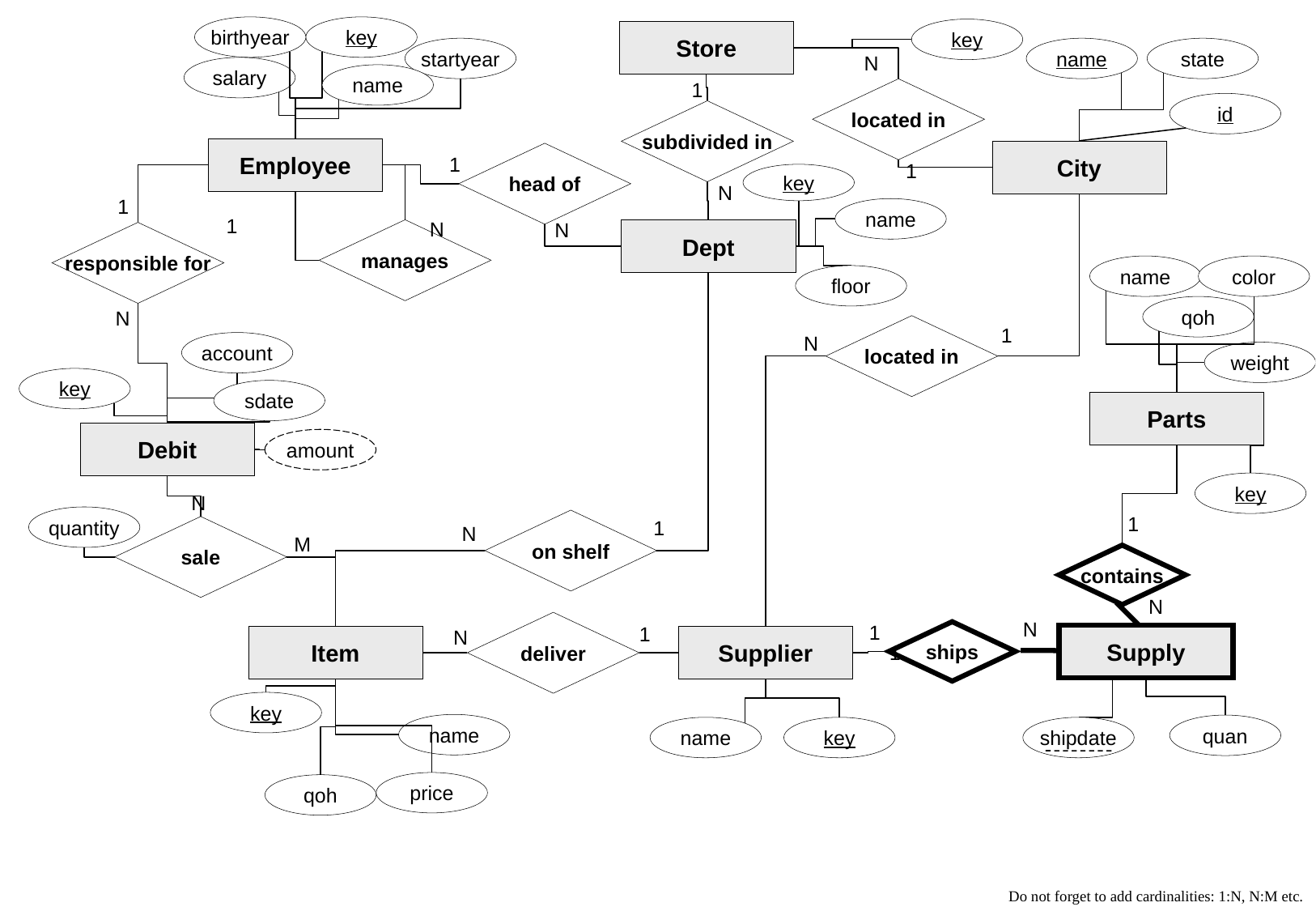

birthyear
key
key
Store
startyear
name
state
N
salary
name
1
located in
id
subdivided in
Employee
City
head of
1
1
key
N
1
name
1
N
N
manages
Dept
responsible for
name
color
floor
qoh
N
located in
1
N
account
weight
key
sdate
Parts
Debit
amount
key
N
1
quantity
1
on shelf
N
sale
M
contains

N

N
deliver
1
1
N
ships
Supply
Item
Supplier
1

key
name
quan
name
key
shipdate

price
qoh
Do not forget to add cardinalities: 1:N, N:M etc.